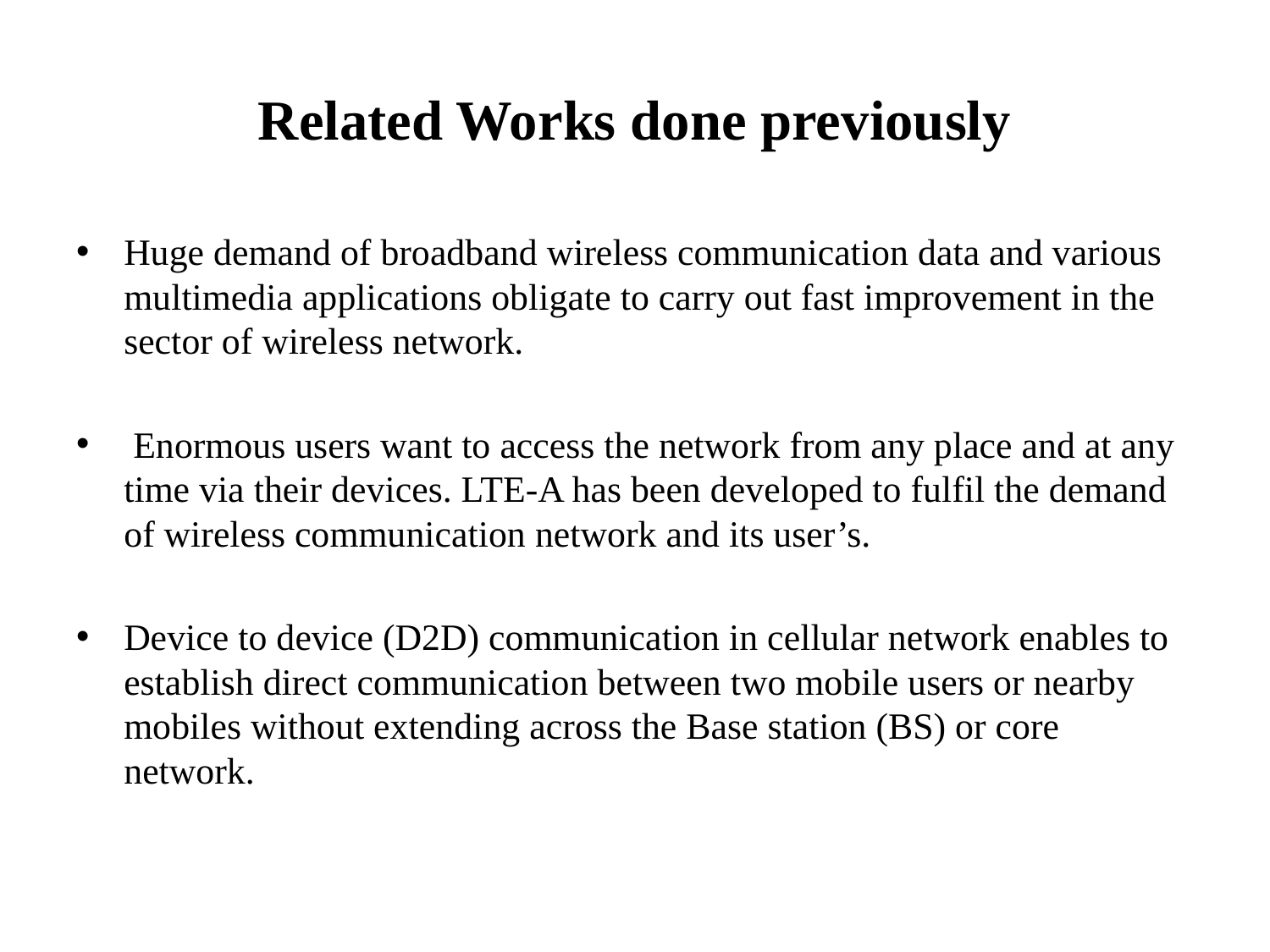

# Related Works done previously
Huge demand of broadband wireless communication data and various multimedia applications obligate to carry out fast improvement in the sector of wireless network.

 Enormous users want to access the network from any place and at any time via their devices. LTE-A has been developed to fulfil the demand of wireless communication network and its user’s.

Device to device (D2D) communication in cellular network enables to establish direct communication between two mobile users or nearby mobiles without extending across the Base station (BS) or core network.